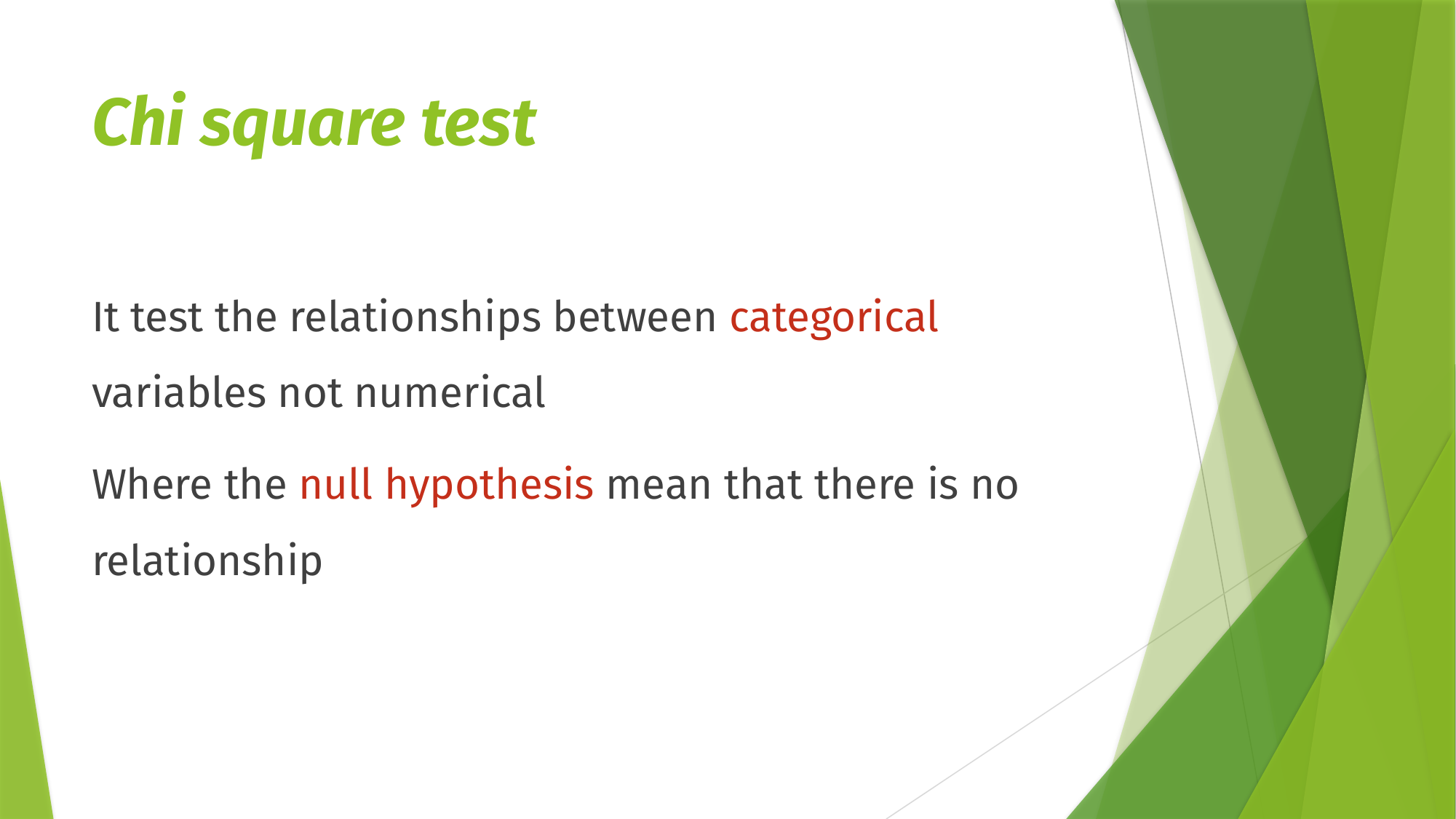

# Chi square test
It test the relationships between categorical variables not numerical
Where the null hypothesis mean that there is no relationship